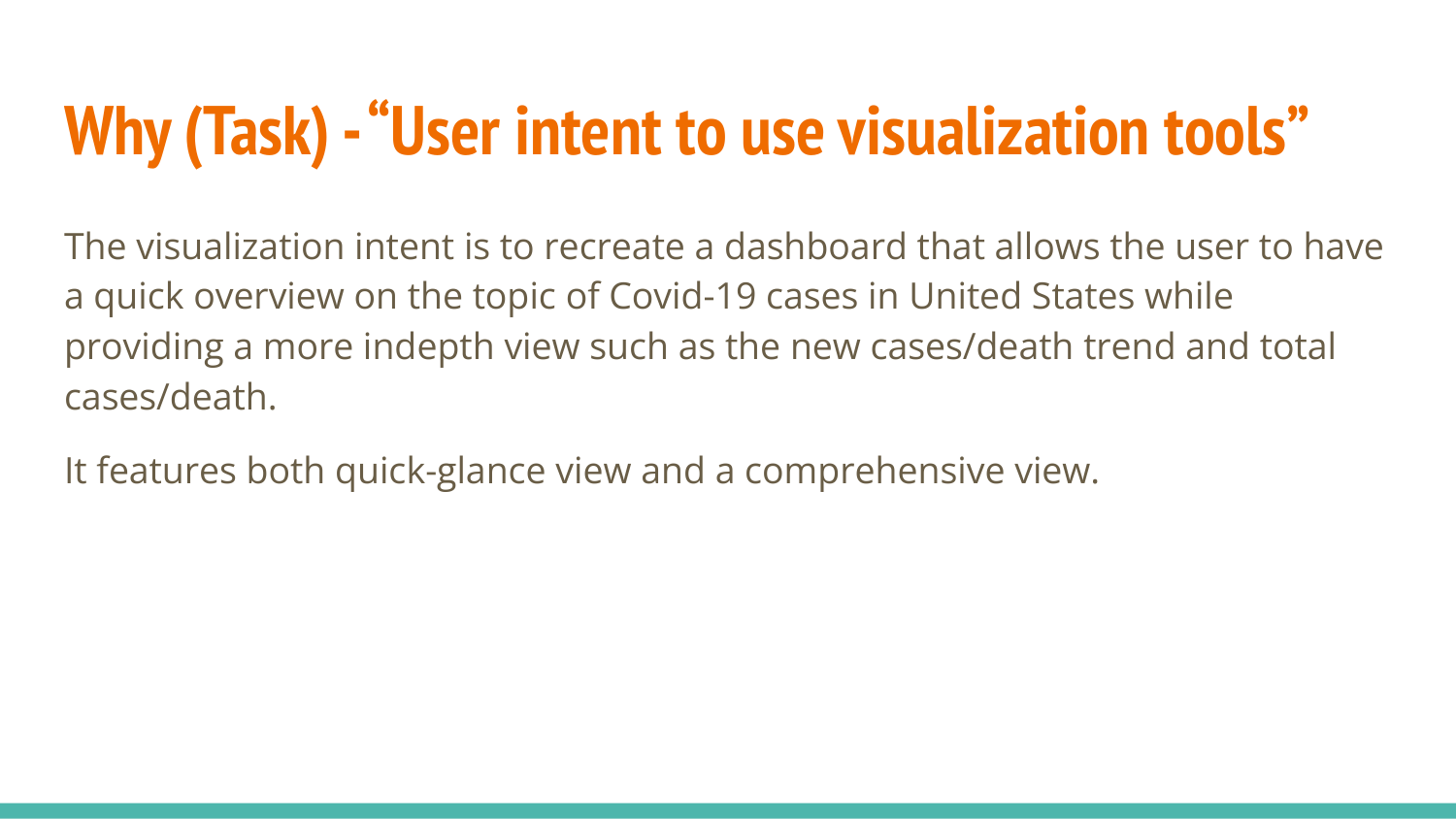

# Why (Task) - “User intent to use visualization tools”

The visualization intent is to recreate a dashboard that allows the user to have a quick overview on the topic of Covid-19 cases in United States while providing a more indepth view such as the new cases/death trend and total cases/death.
It features both quick-glance view and a comprehensive view.